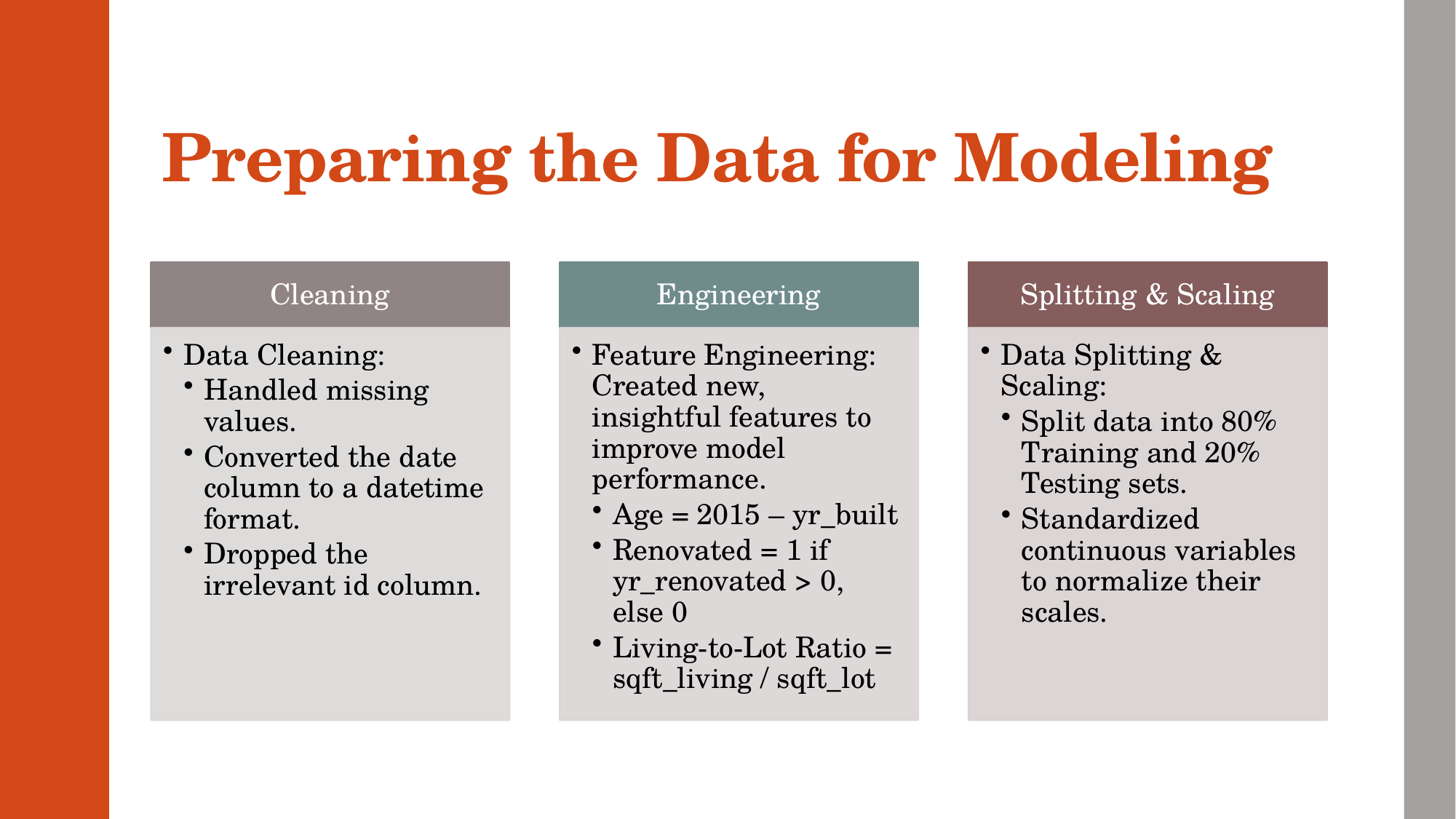

# Preparing the Data for Modeling
Cleaning
Data Cleaning:
Handled missing values.
Converted the date column to a datetime format.
Dropped the irrelevant id column.
Engineering
Feature Engineering: Created new, insightful features to improve model performance.
Age = 2015 – yr_built
Renovated = 1 if yr_renovated > 0, else 0
Living-to-Lot Ratio = sqft_living / sqft_lot
Splitting & Scaling
Data Splitting & Scaling:
Split data into 80% Training and 20% Testing sets.
Standardized continuous variables to normalize their scales.